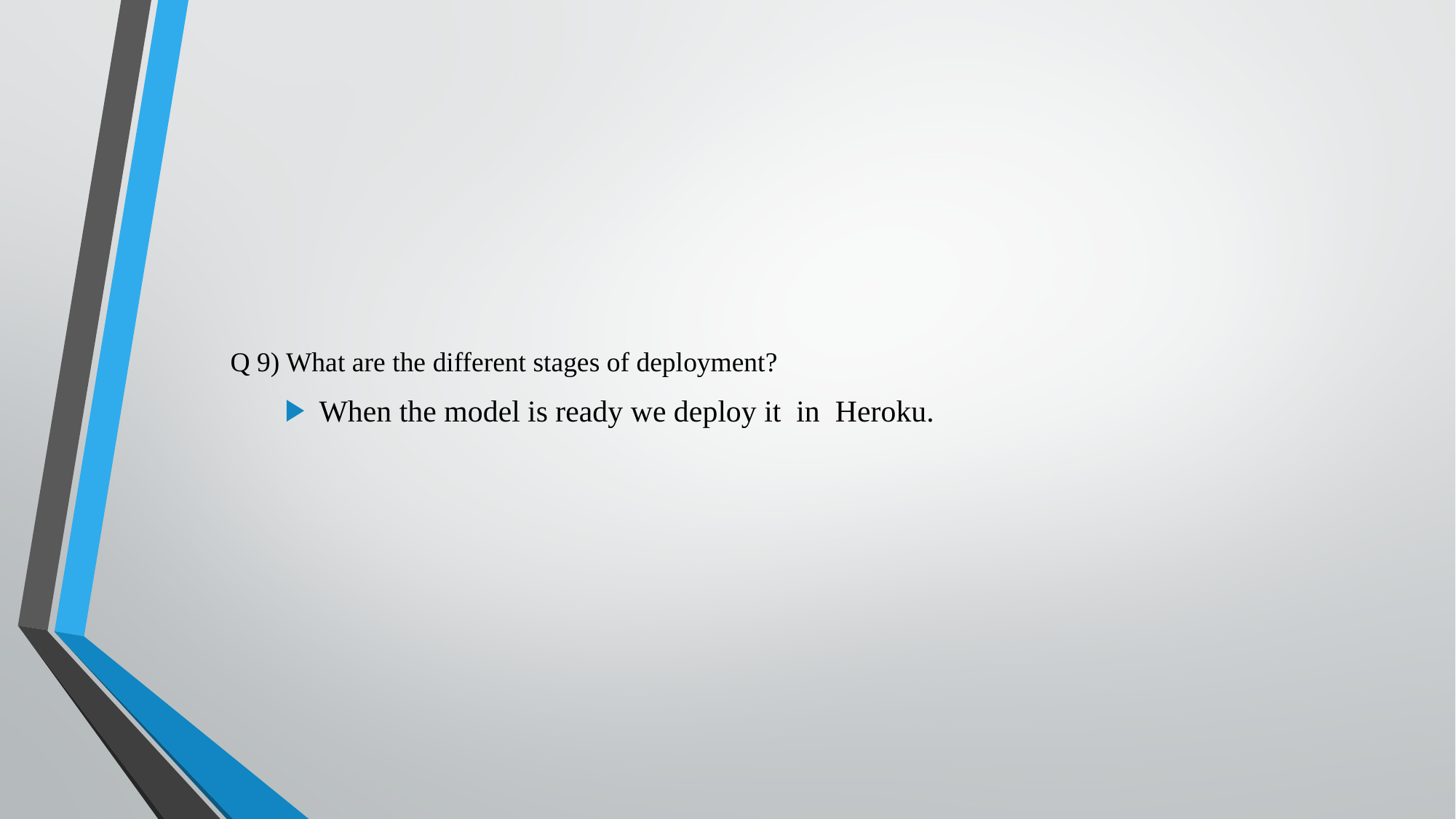

Q 9) What are the different stages of deployment?
When the model is ready we deploy it  in  Heroku.